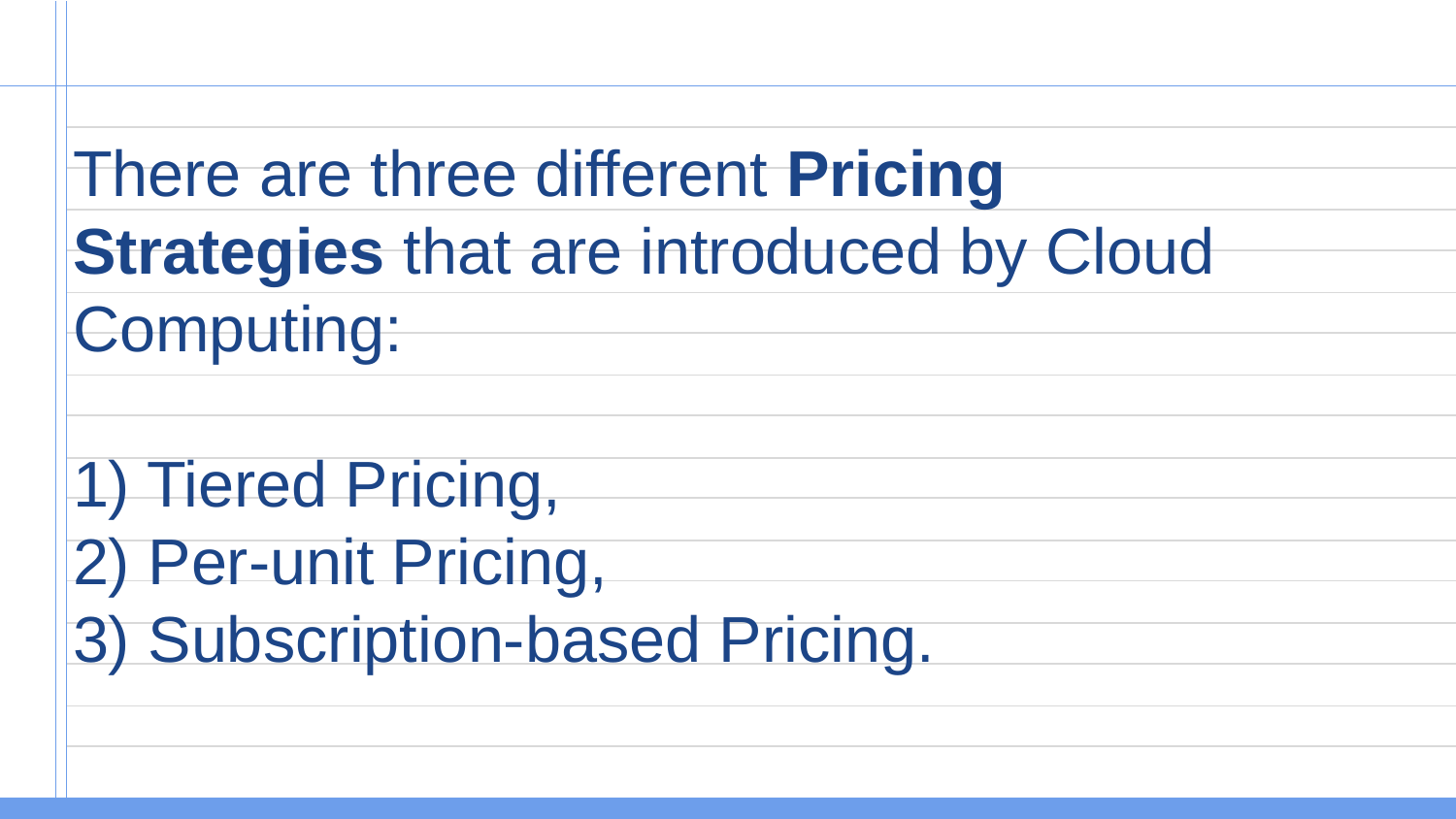

# There are three different Pricing Strategies that are introduced by Cloud Computing: 1) Tiered Pricing, 2) Per-unit Pricing, 3) Subscription-based Pricing.